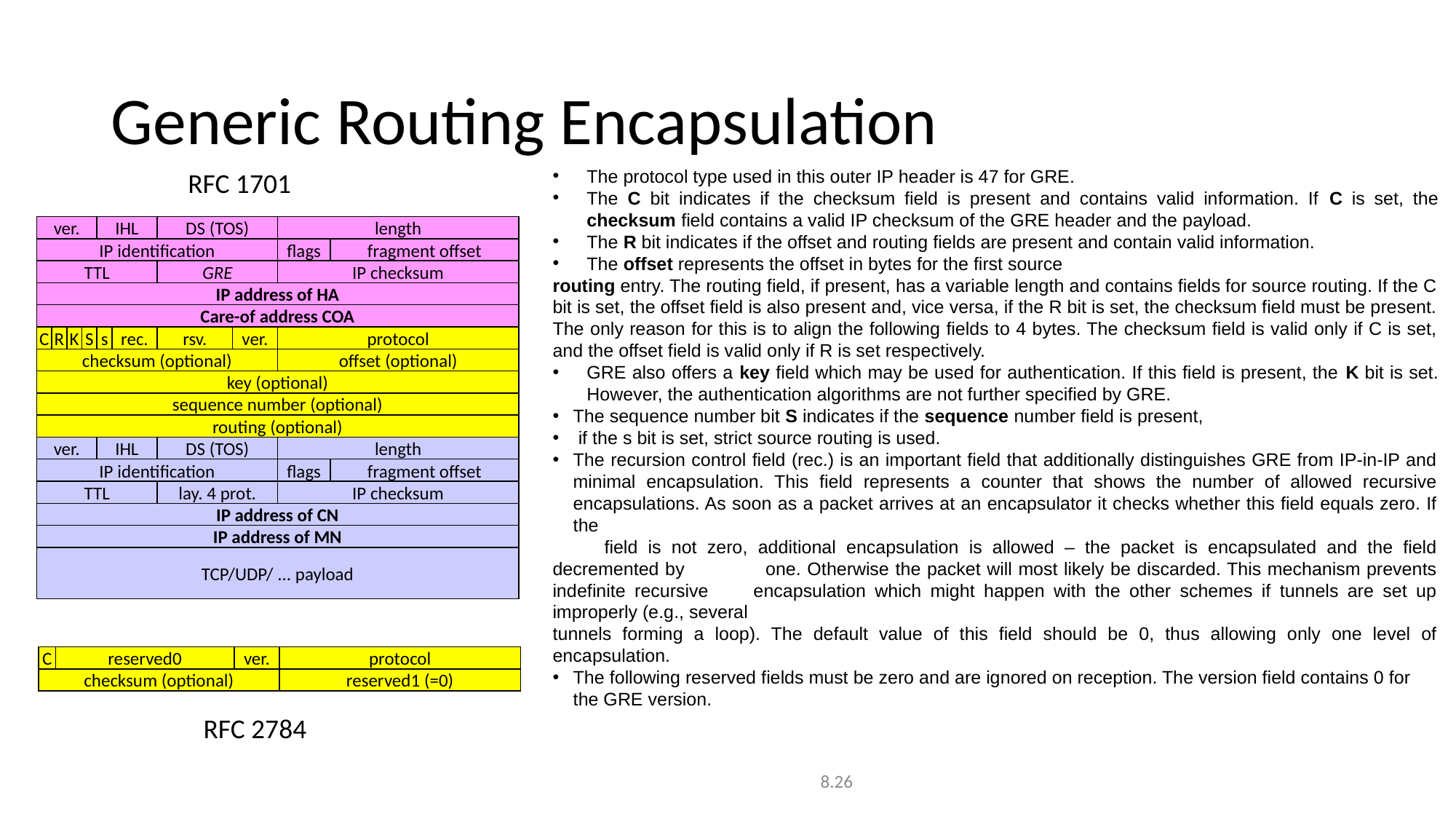

# Generic Routing Encapsulation
The protocol type used in this outer IP header is 47 for GRE.
The C bit indicates if the checksum field is present and contains valid information. If C is set, the checksum field contains a valid IP checksum of the GRE header and the payload.
The R bit indicates if the offset and routing fields are present and contain valid information.
The offset represents the offset in bytes for the first source
routing entry. The routing field, if present, has a variable length and contains fields for source routing. If the C bit is set, the offset field is also present and, vice versa, if the R bit is set, the checksum field must be present. The only reason for this is to align the following fields to 4 bytes. The checksum field is valid only if C is set, and the offset field is valid only if R is set respectively.
GRE also offers a key field which may be used for authentication. If this field is present, the K bit is set. However, the authentication algorithms are not further specified by GRE.
The sequence number bit S indicates if the sequence number field is present,
 if the s bit is set, strict source routing is used.
The recursion control field (rec.) is an important field that additionally distinguishes GRE from IP-in-IP and minimal encapsulation. This field represents a counter that shows the number of allowed recursive encapsulations. As soon as a packet arrives at an encapsulator it checks whether this field equals zero. If the
     field is not zero, additional encapsulation is allowed – the packet is encapsulated and the field decremented by             one. Otherwise the packet will most likely be discarded. This mechanism prevents indefinite recursive     encapsulation which might happen with the other schemes if tunnels are set up improperly (e.g., several
tunnels forming a loop). The default value of this field should be 0, thus allowing only one level of encapsulation.
The following reserved fields must be zero and are ignored on reception. The version field contains 0 for the GRE version.

RFC 1701
ver.
IHL
DS (TOS)
length
IP identification
flags
fragment offset
TTL
GRE
IP checksum
IP address of HA
Care-of address COA
C
R
K
S
s
rec.
rsv.
ver.
protocol
checksum (optional)
offset (optional)
key (optional)
sequence number (optional)
routing (optional)
ver.
IHL
DS (TOS)
length
IP identification
flags
fragment offset
TTL
lay. 4 prot.
IP checksum
IP address of CN
IP address of MN
TCP/UDP/ ... payload
C
reserved0
ver.
protocol
checksum (optional)
reserved1 (=0)
RFC 2784
		8.26